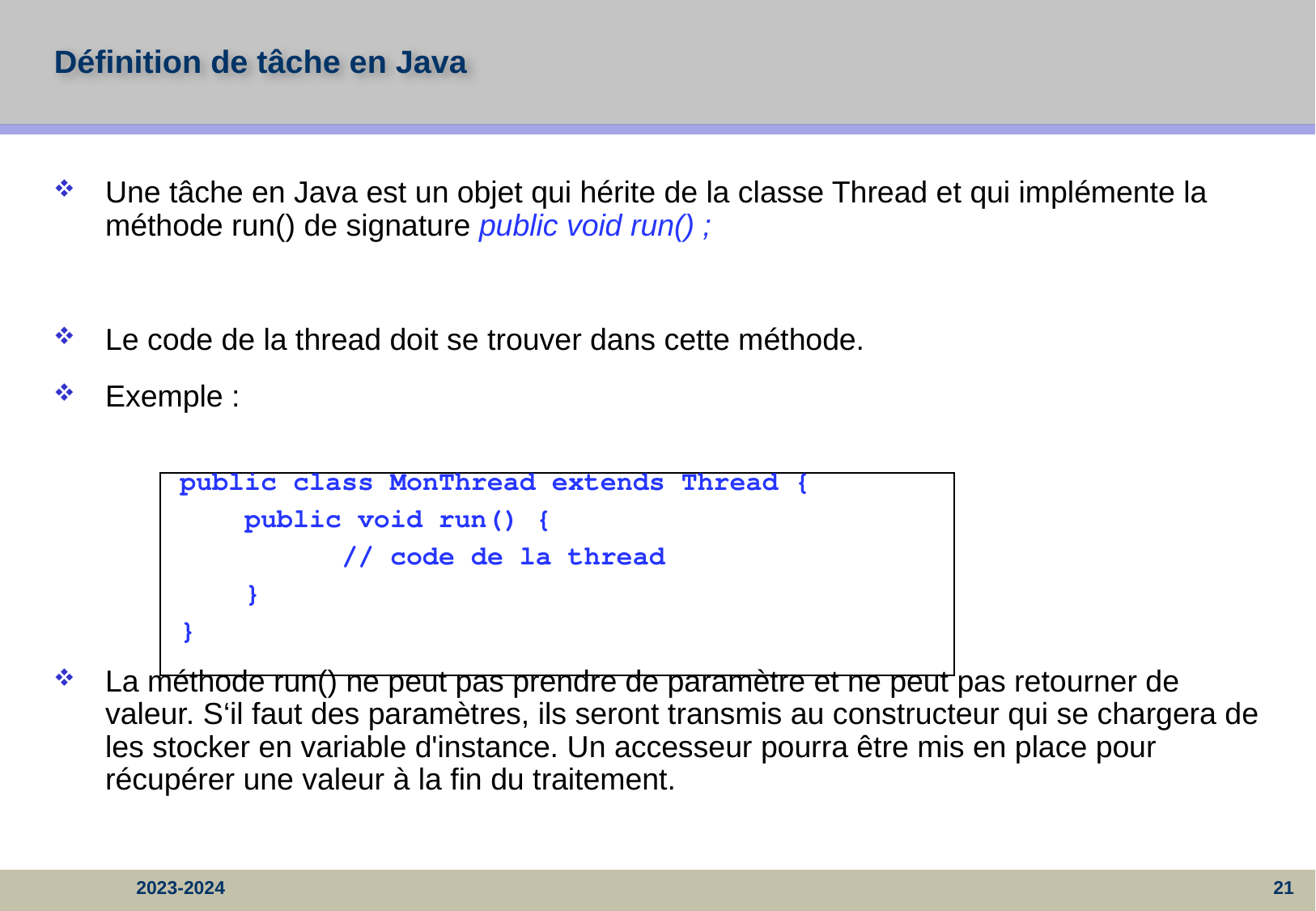

# Définition de tâche en Java
Une tâche en Java est un objet qui hérite de la classe Thread et qui implémente la méthode run() de signature public void run() ;

Le code de la thread doit se trouver dans cette méthode.
Exemple :

public class MonThread extends Thread {
    public void run() {
          // code de la thread
    }
}
La méthode run() ne peut pas prendre de paramètre et ne peut pas retourner de valeur. S‘il faut des paramètres, ils seront transmis au constructeur qui se chargera de les stocker en variable d'instance. Un accesseur pourra être mis en place pour récupérer une valeur à la fin du traitement.